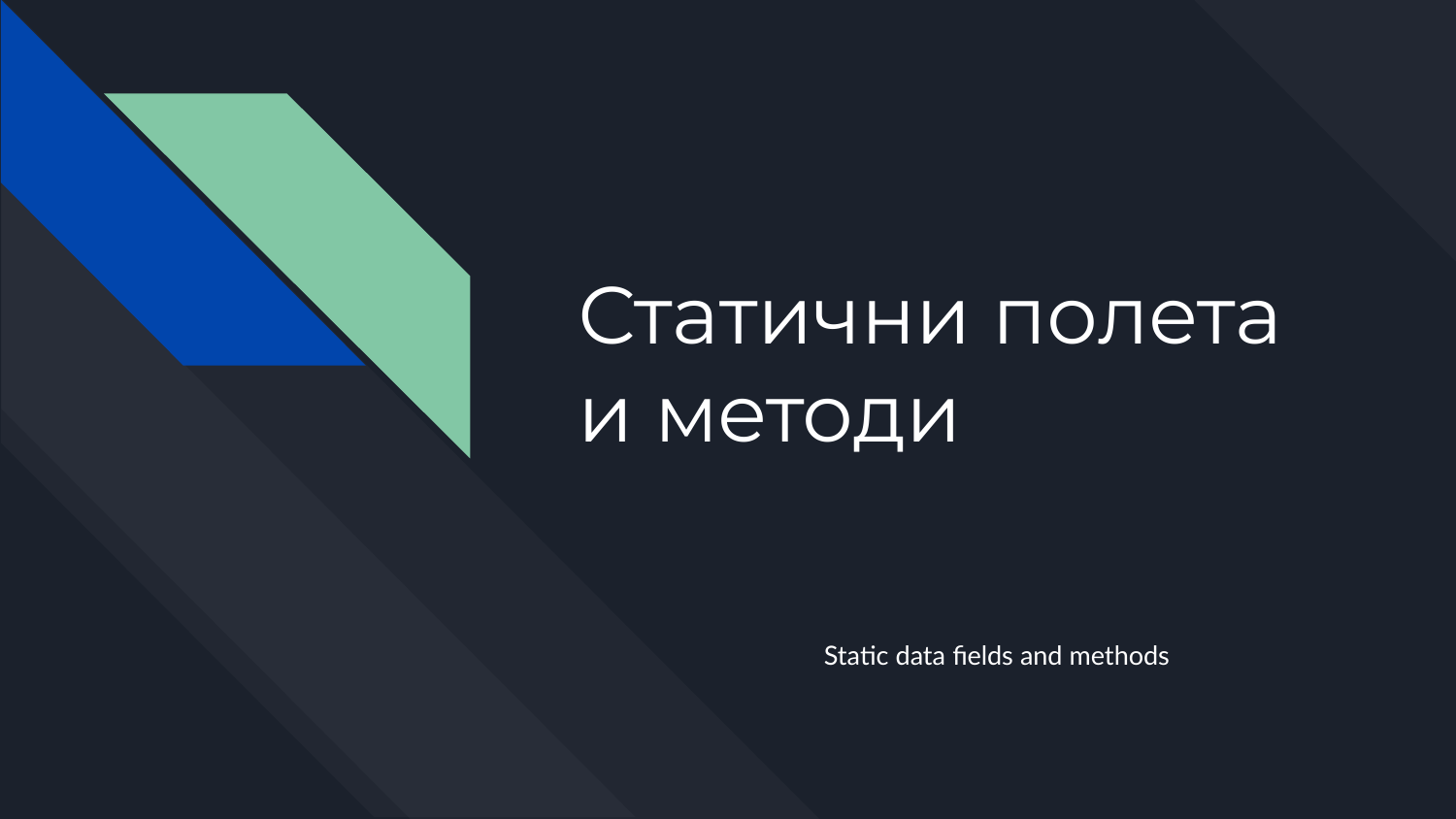

# Статични полета и методи
Static data fields and methods